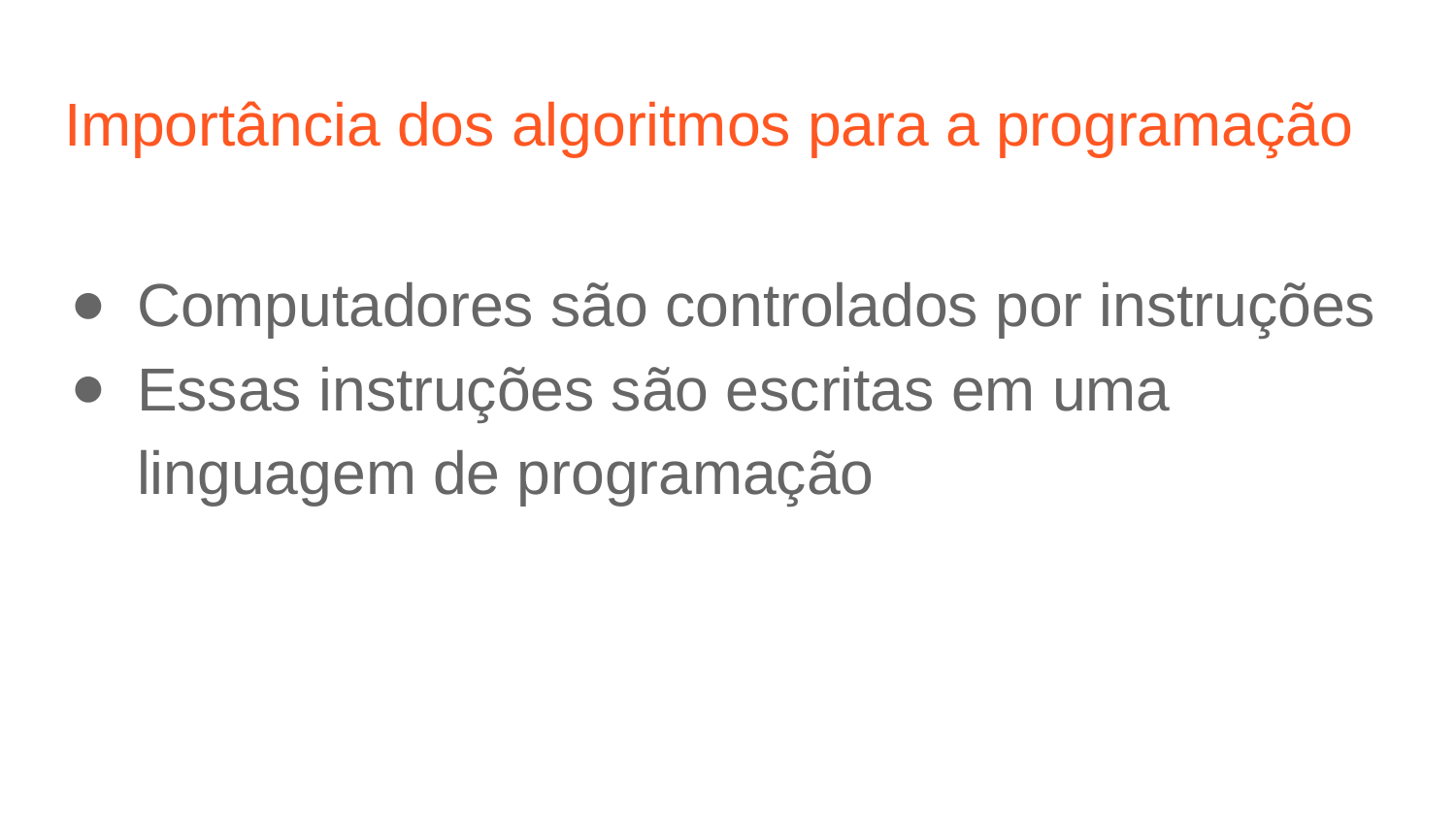

# Importância dos algoritmos para a programação
Computadores são controlados por instruções
Essas instruções são escritas em uma linguagem de programação